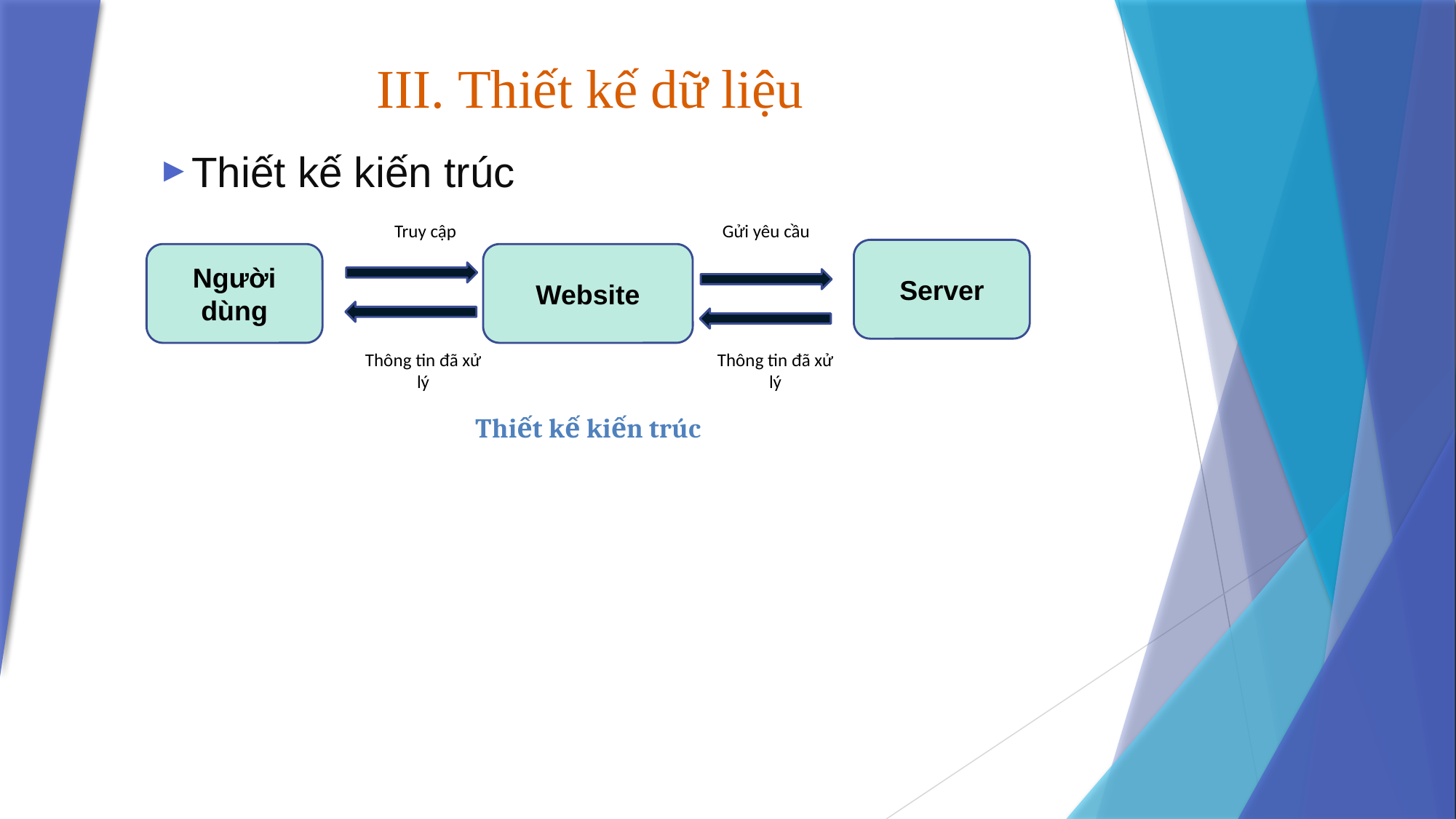

# III. Thiết kế dữ liệu
Thiết kế kiến trúc
Truy cập
Gửi yêu cầu
Server
Website
Người dùng

Thông tin đã xử lý
Thông tin đã xử lý
Thiết kế kiến trúc